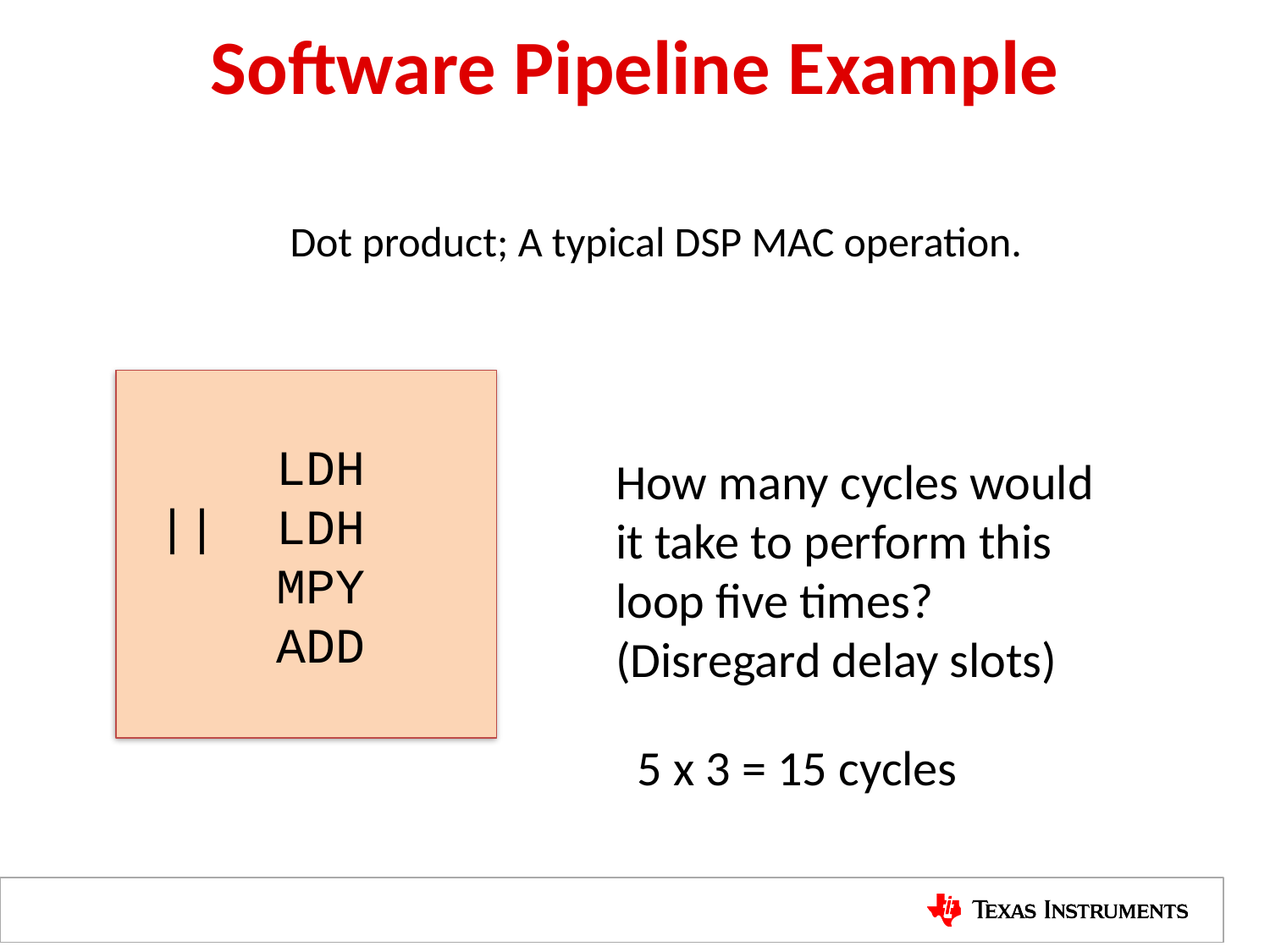

# Software Pipeline Example
Dot product; A typical DSP MAC operation.

     LDH
 ||  LDH
     MPY
     ADD

How many cycles would
it take to perform this
loop five times?
(Disregard delay slots)
5 x 3 = 15 cycles